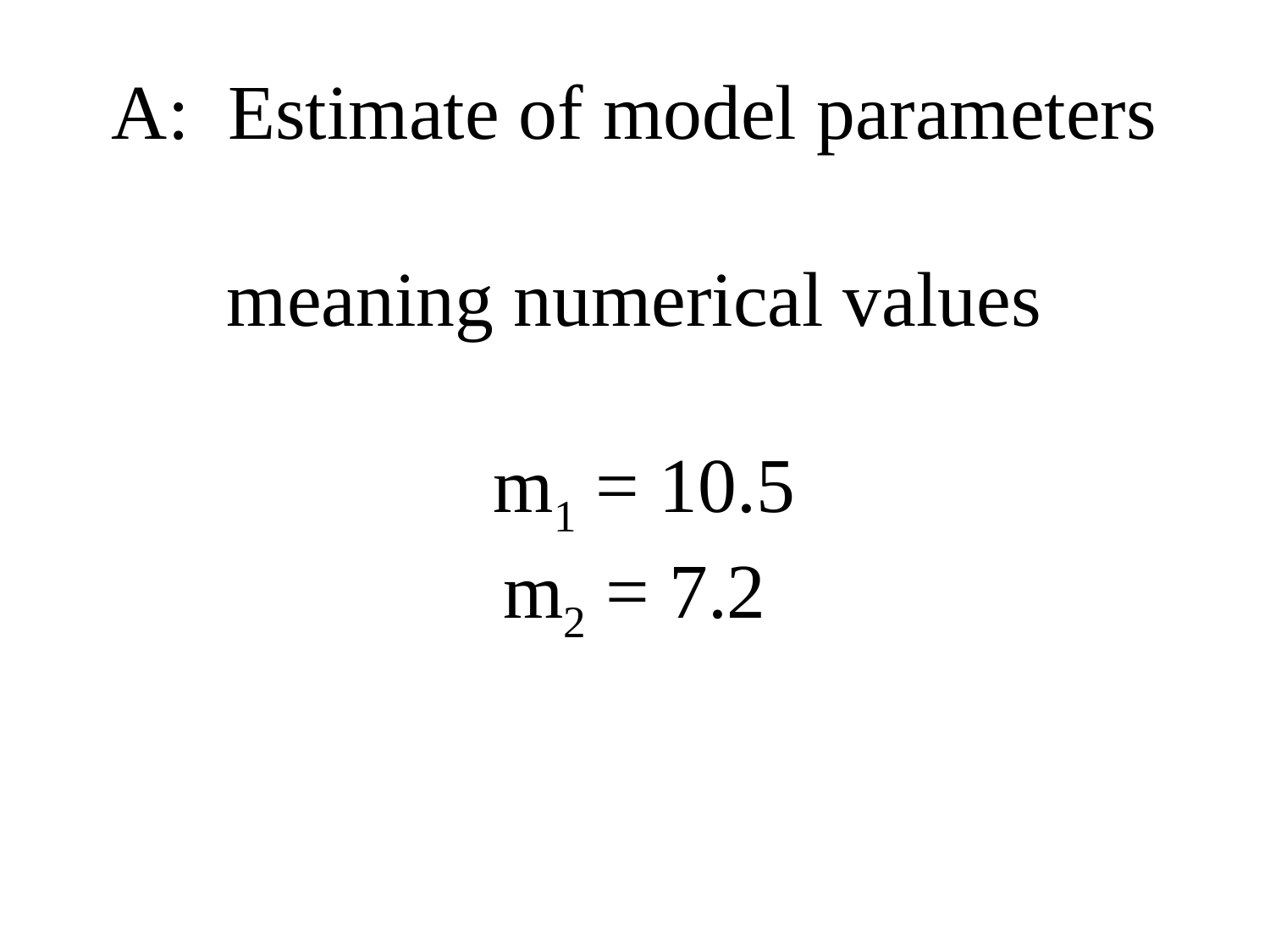

# A:  Estimate of model parameters meaning numerical values m1 = 10.5 m2 = 7.2